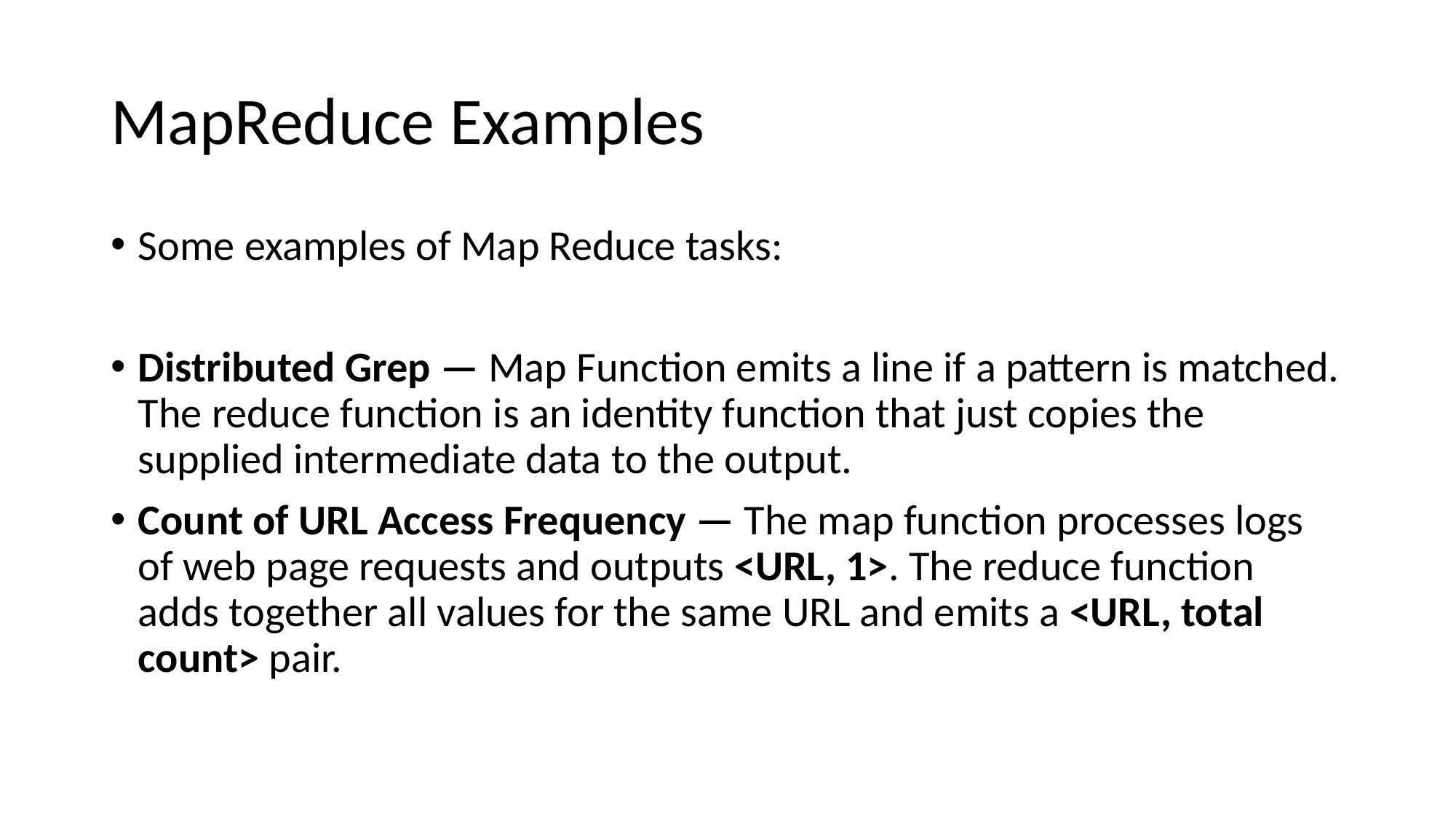

# MapReduce Examples
Some examples of Map Reduce tasks:

Distributed Grep — Map Function emits a line if a pattern is matched. The reduce function is an identity function that just copies the supplied intermediate data to the output.
Count of URL Access Frequency — The map function processes logs of web page requests and outputs <URL, 1>. The reduce function adds together all values for the same URL and emits a <URL, total count> pair.